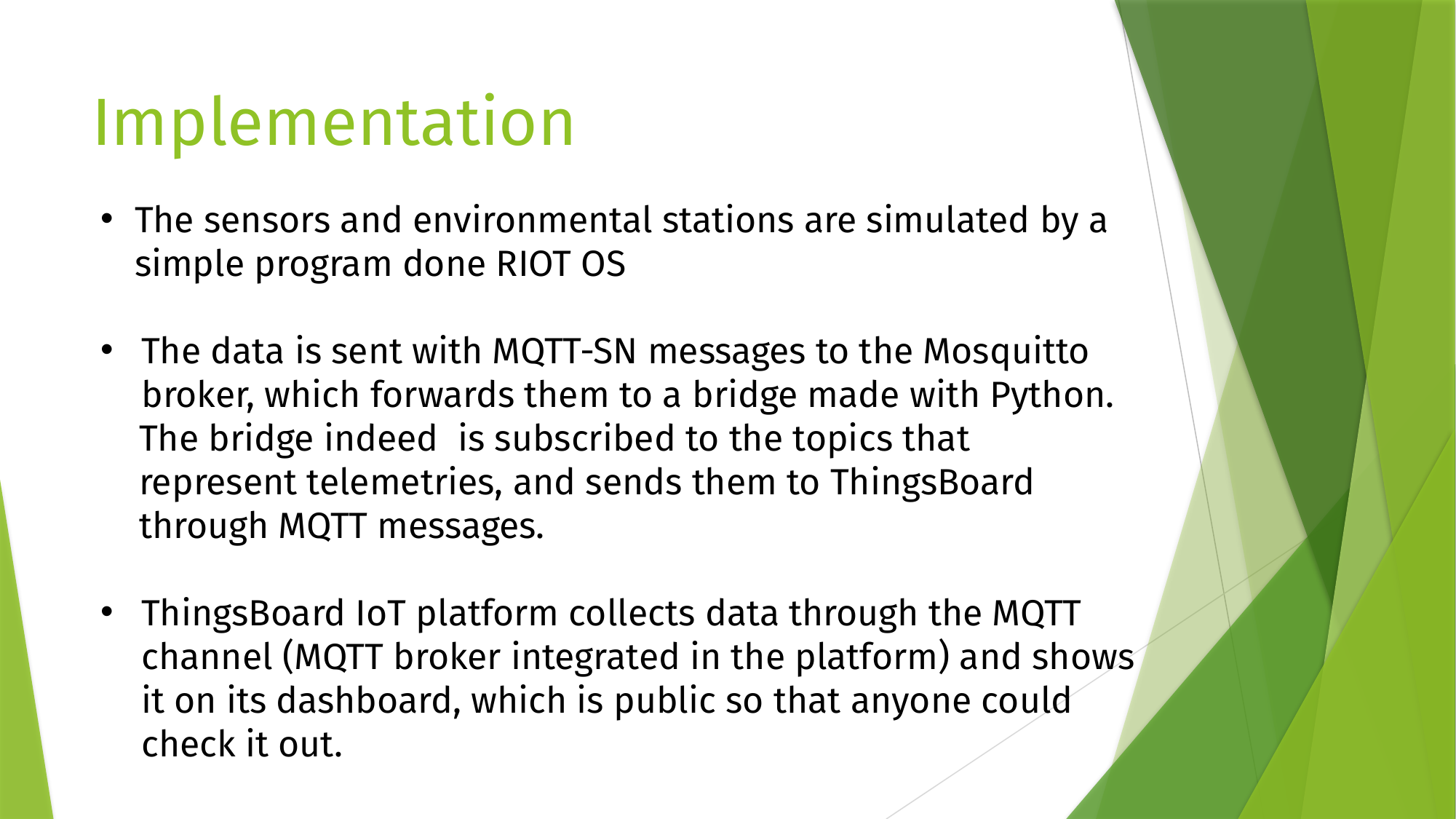

# Implementation
The sensors and environmental stations are simulated by a simple program done RIOT OS

The data is sent with MQTT-SN messages to the Mosquitto broker, which forwards them to a bridge made with Python.
    The bridge indeed  is subscribed to the topics that
    represent telemetries, and sends them to ThingsBoard
    through MQTT messages.

ThingsBoard IoT platform collects data through the MQTT channel (MQTT broker integrated in the platform) and shows it on its dashboard, which is public so that anyone could check it out.